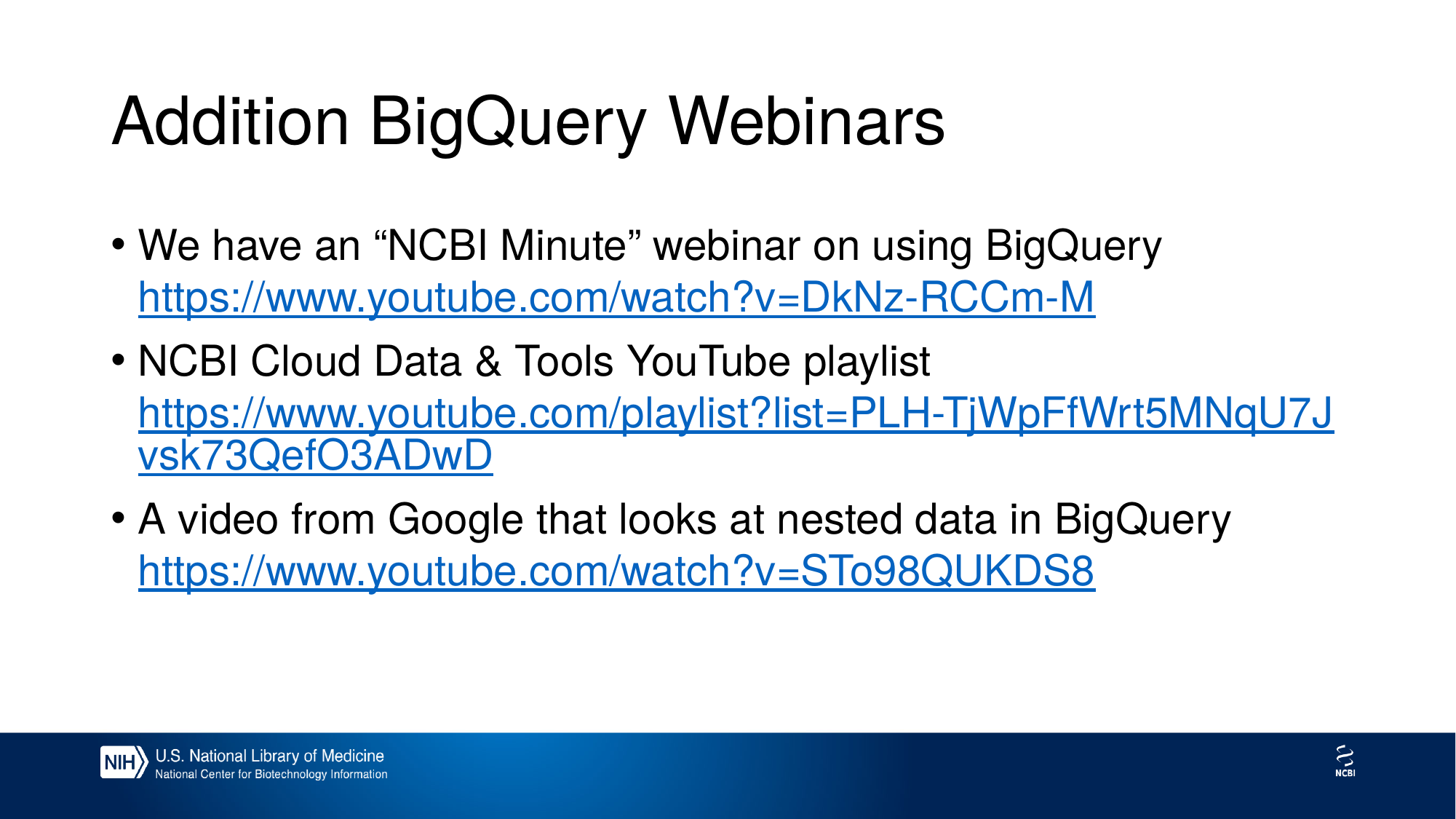

# Addition BigQuery Webinars
We have an “NCBI Minute” webinar on using BigQuery https://www.youtube.com/watch?v=DkNz-RCCm-M
NCBI Cloud Data & Tools YouTube playlist https://www.youtube.com/playlist?list=PLH-TjWpFfWrt5MNqU7Jvsk73QefO3ADwD
A video from Google that looks at nested data in BigQuery https://www.youtube.com/watch?v=STo98QUKDS8